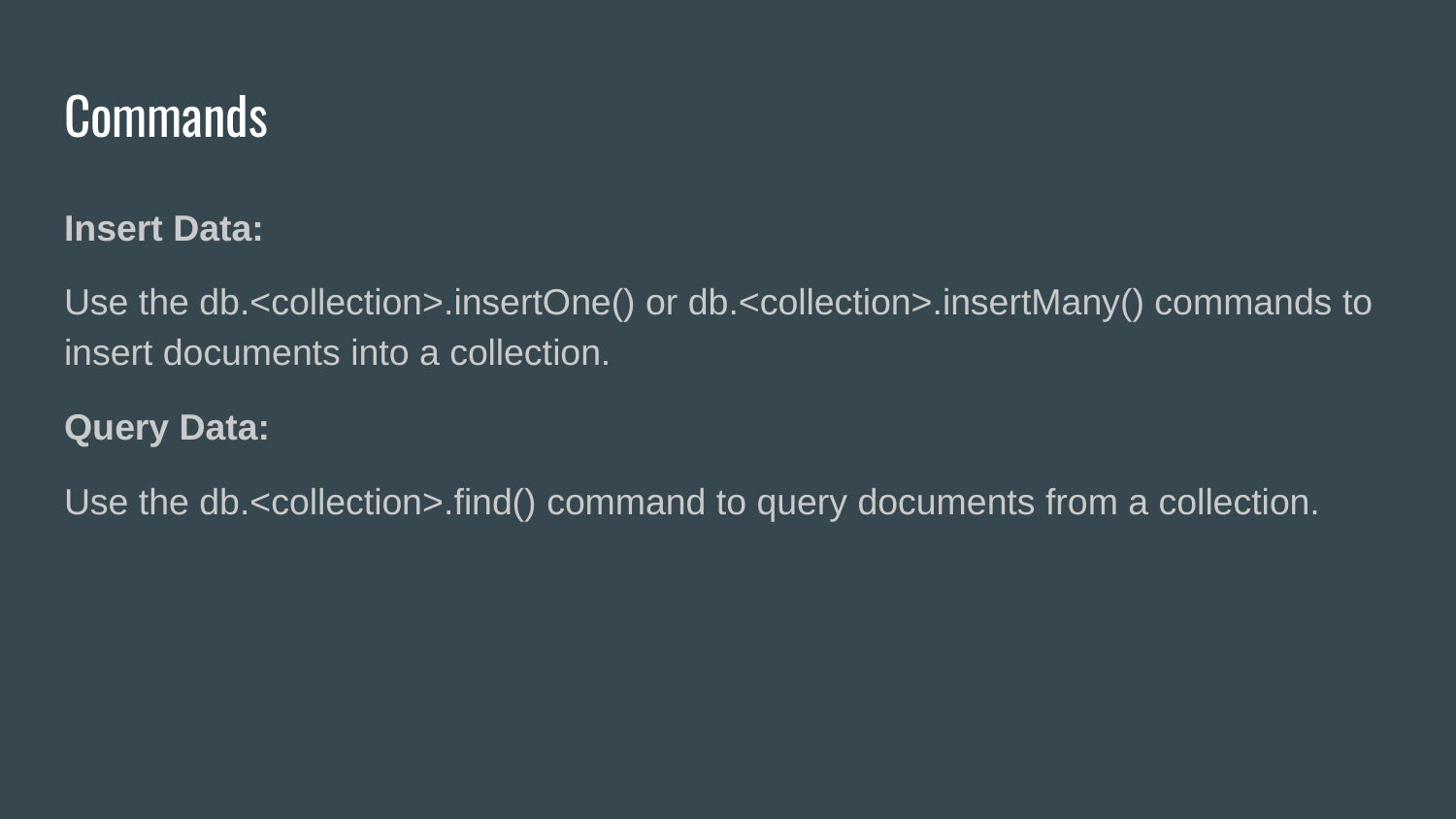

# Commands
Insert Data:
Use the db.<collection>.insertOne() or db.<collection>.insertMany() commands to insert documents into a collection.
Query Data:
Use the db.<collection>.find() command to query documents from a collection.